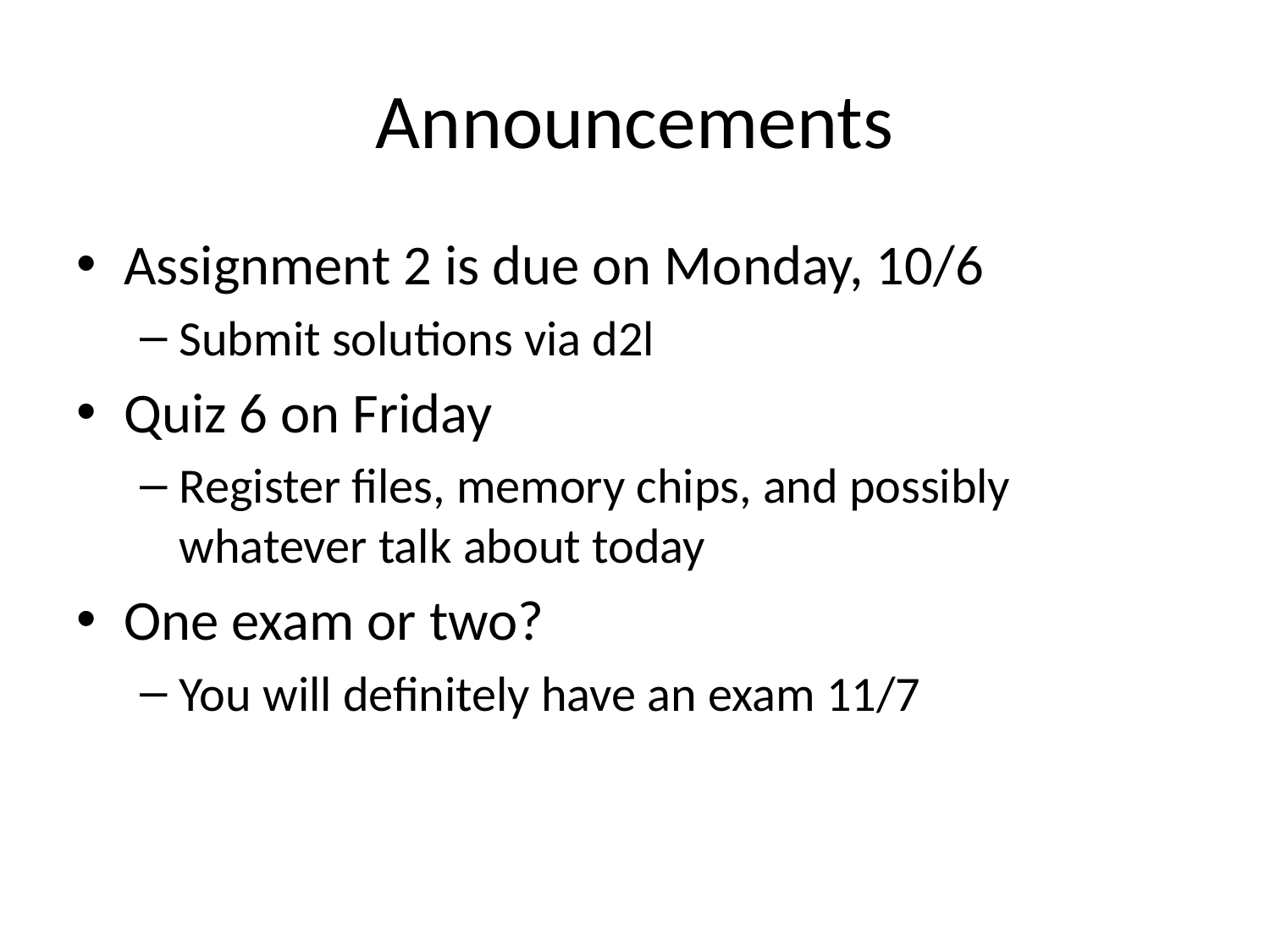

# Announcements
Assignment 2 is due on Monday, 10/6
Submit solutions via d2l
Quiz 6 on Friday
Register files, memory chips, and possibly whatever talk about today
One exam or two?
You will definitely have an exam 11/7